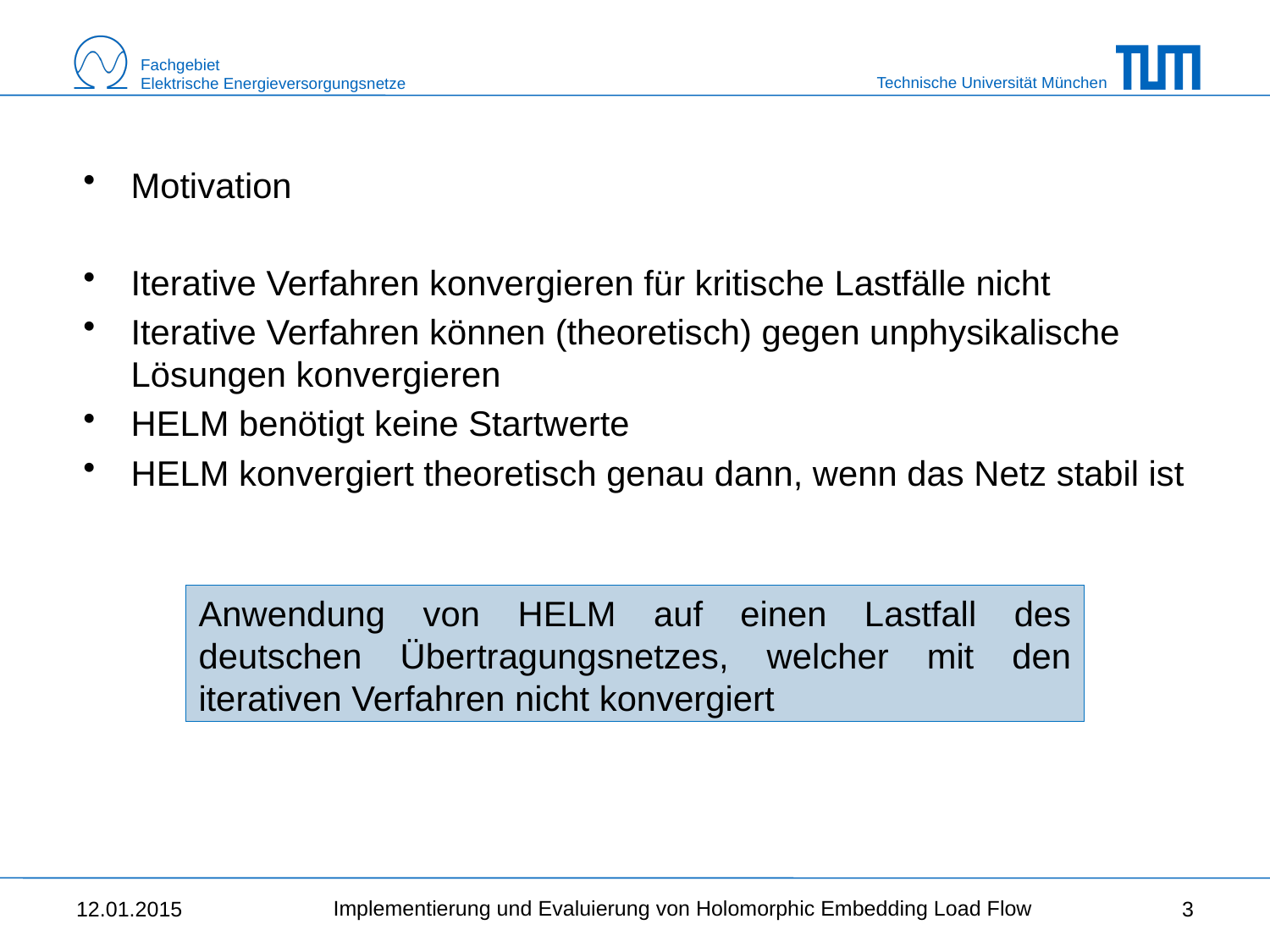

Motivation
Iterative Verfahren konvergieren für kritische Lastfälle nicht
Iterative Verfahren können (theoretisch) gegen unphysikalische Lösungen konvergieren
HELM benötigt keine Startwerte
HELM konvergiert theoretisch genau dann, wenn das Netz stabil ist
Anwendung von HELM auf einen Lastfall des deutschen Übertragungsnetzes, welcher mit den iterativen Verfahren nicht konvergiert

Implementierung und Evaluierung von Holomorphic Embedding Load Flow
12.01.2015
3